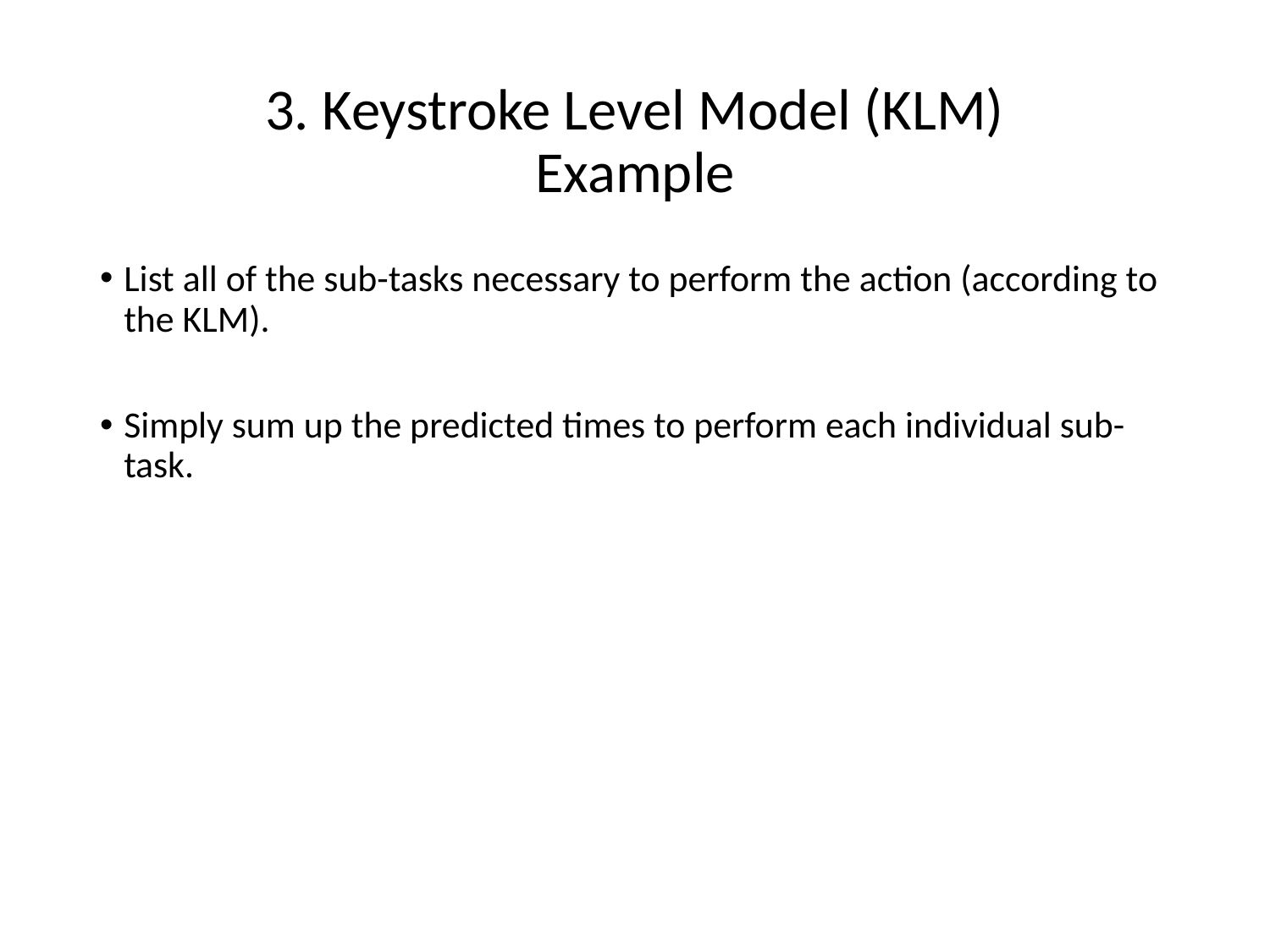

# 3. Keystroke Level Model (KLM) Example
List all of the sub-tasks necessary to perform the action (according to the KLM).

Simply sum up the predicted times to perform each individual sub-task.